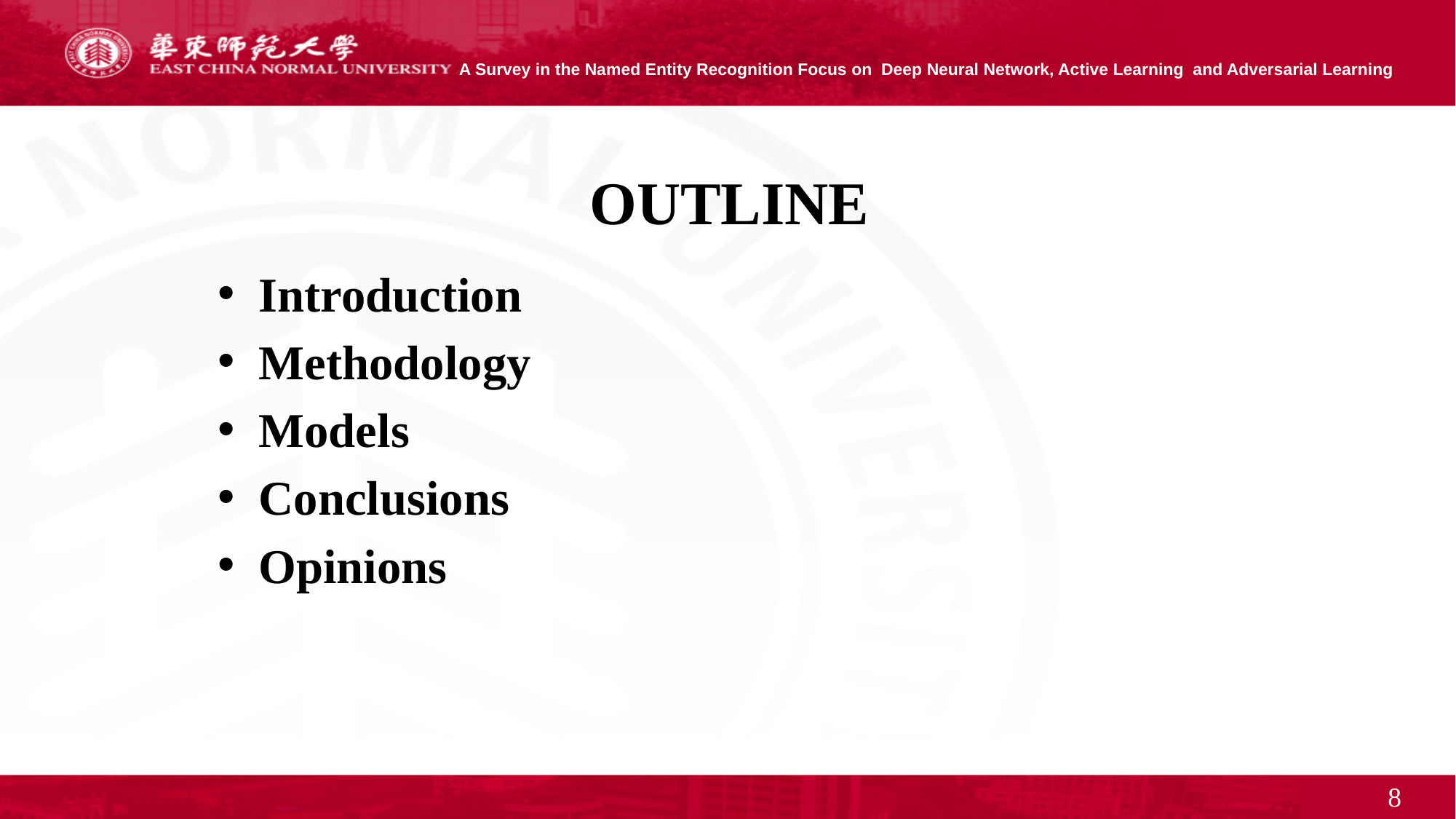

# OUTLINE
Introduction
Methodology
Models
Conclusions
Opinions
8